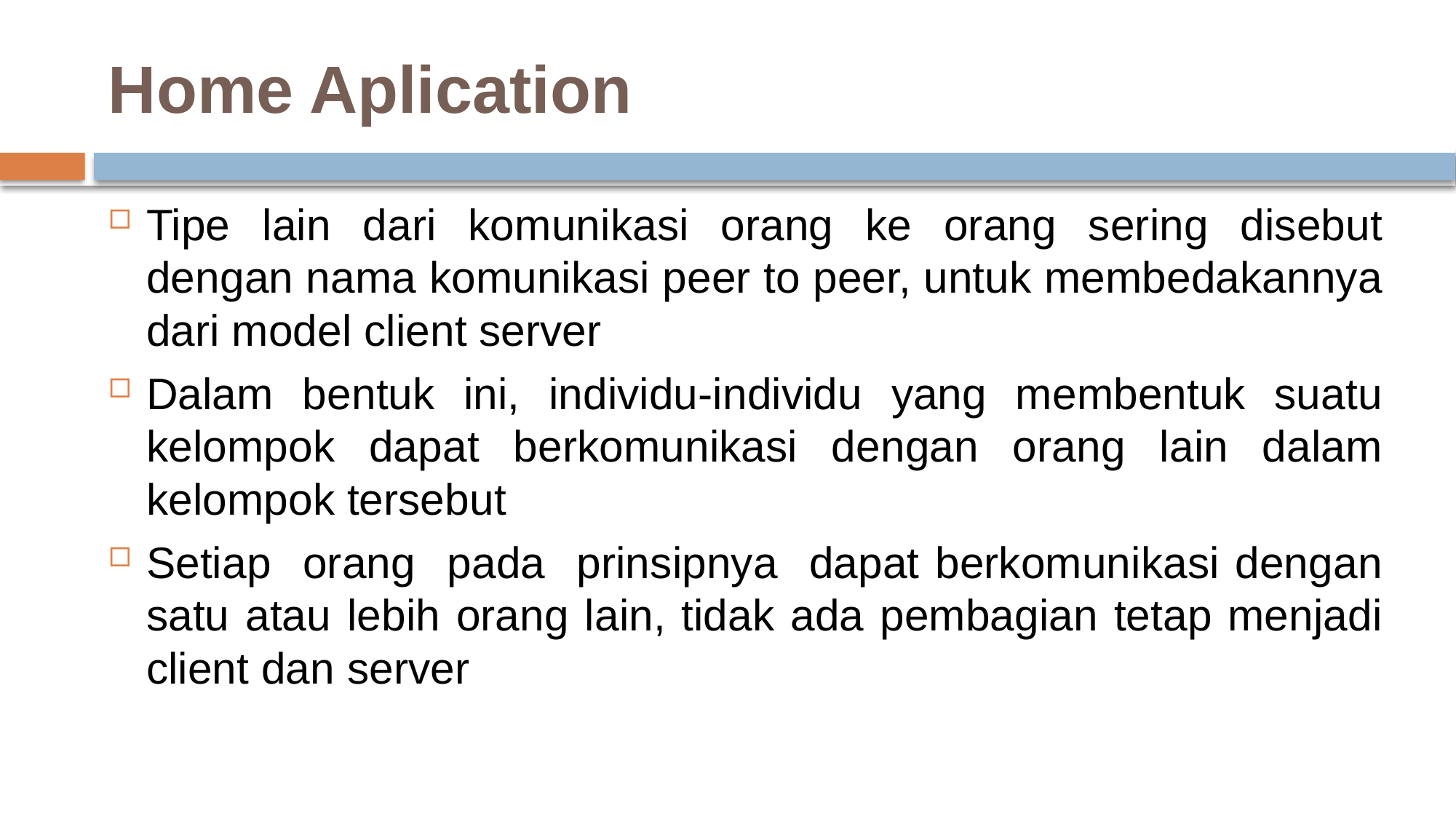

# Home Aplication
Tipe lain dari komunikasi orang ke orang sering disebut dengan nama komunikasi peer to peer, untuk membedakannya dari model client server
Dalam bentuk ini, individu-individu yang membentuk suatu kelompok dapat berkomunikasi dengan orang lain dalam kelompok tersebut
Setiap  orang  pada  prinsipnya  dapat berkomunikasi dengan satu atau lebih orang lain, tidak ada pembagian tetap menjadi client dan server